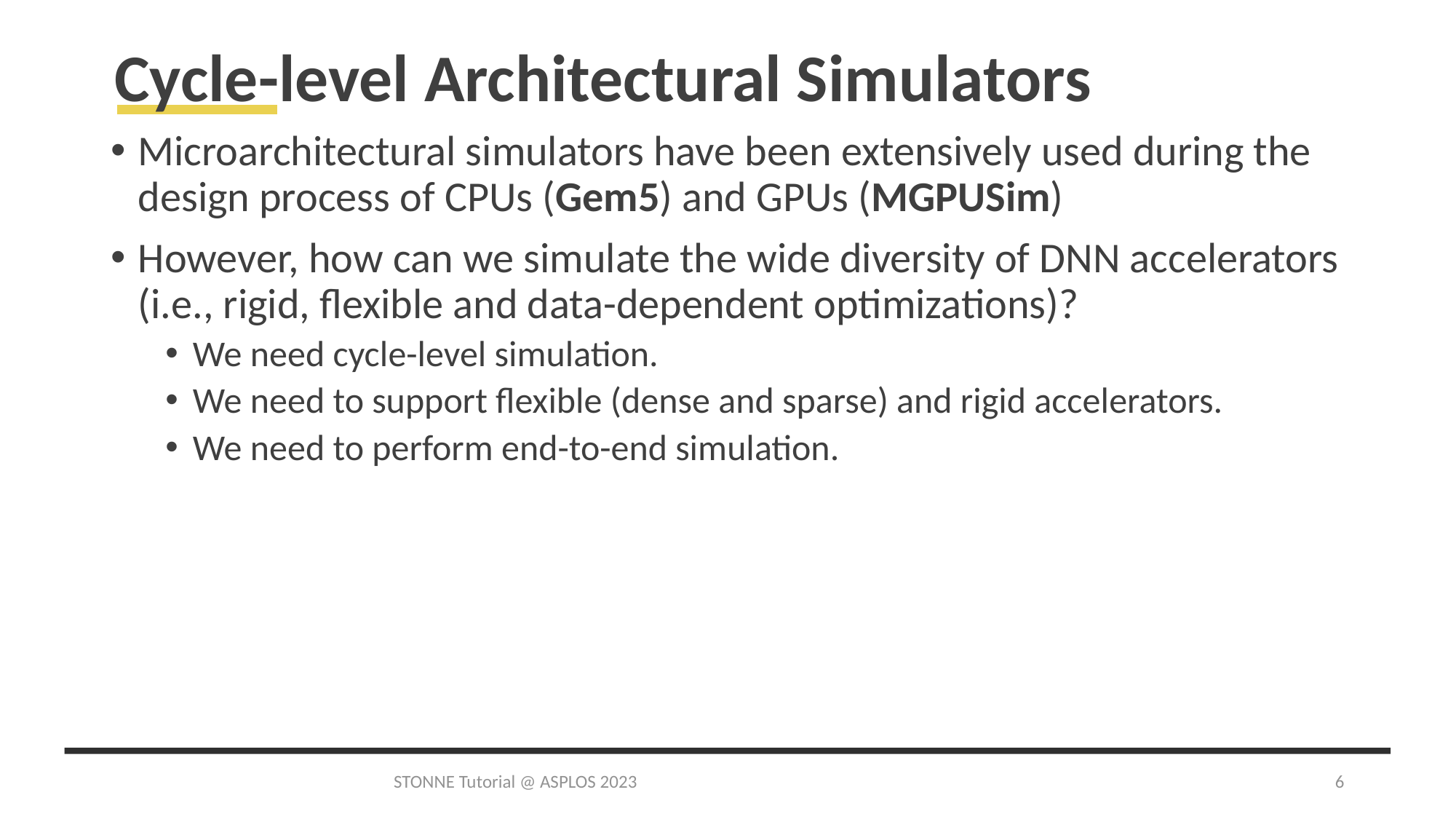

# Cycle-level Architectural Simulators
Microarchitectural simulators have been extensively used during the design process of CPUs (Gem5) and GPUs (MGPUSim)
However, how can we simulate the wide diversity of DNN accelerators (i.e., rigid, flexible and data-dependent optimizations)?
We need cycle-level simulation.
We need to support flexible (dense and sparse) and rigid accelerators.
We need to perform end-to-end simulation.

STONNE Tutorial @ ASPLOS 2023
6